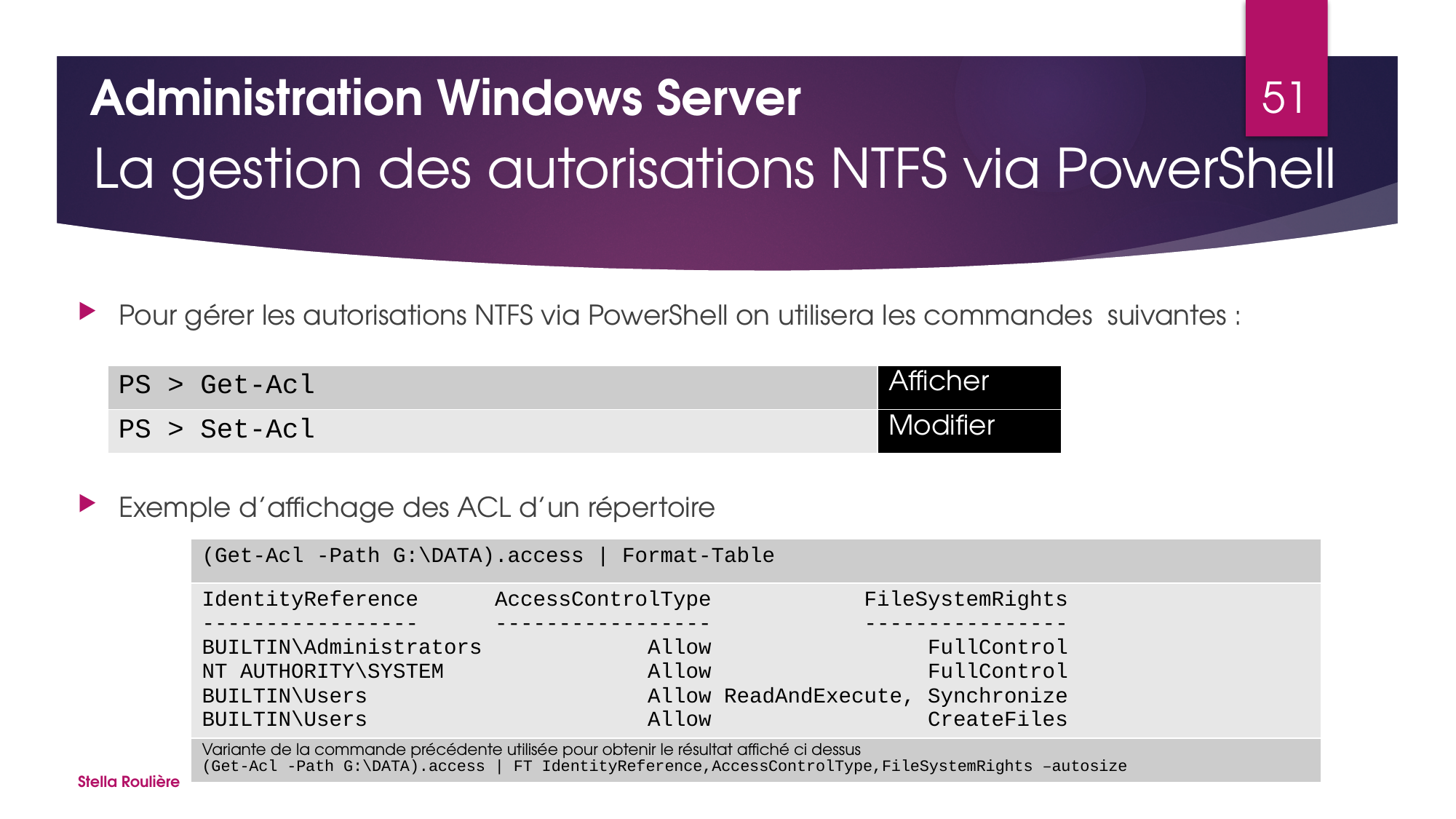

51
Administration Windows Server
# La gestion des autorisations NTFS via PowerShell
Pour gérer les autorisations NTFS via PowerShell on utilisera les commandes  suivantes :

Exemple d’affichage des ACL d’un répertoire

| PS > Get-Acl | Afficher |
| --- | --- |
| PS > Set-Acl | Modifier |
| (Get-Acl -Path G:\DATA).access | Format-Table |
| --- |
| IdentityReference AccessControlType FileSystemRights ----------------- ----------------- ---------------- BUILTIN\Administrators Allow FullControl NT AUTHORITY\SYSTEM Allow FullControl BUILTIN\Users Allow ReadAndExecute, Synchronize BUILTIN\Users Allow CreateFiles |
| Variante de la commande précédente utilisée pour obtenir le résultat affiché ci dessus (Get-Acl -Path G:\DATA).access | FT IdentityReference,AccessControlType,FileSystemRights –autosize |
Stella Roulière